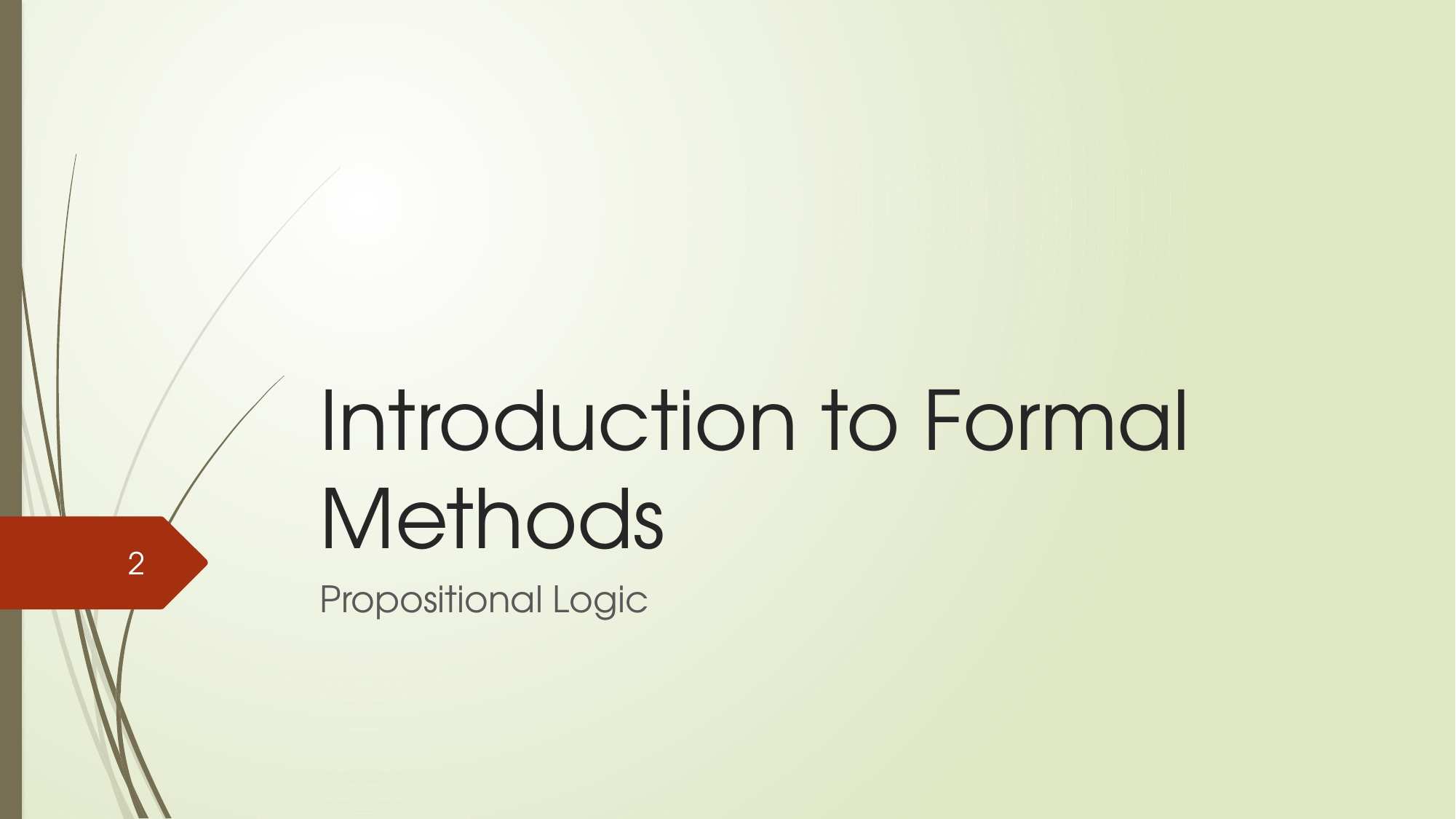

# Introduction to Formal Methods
2
Propositional Logic